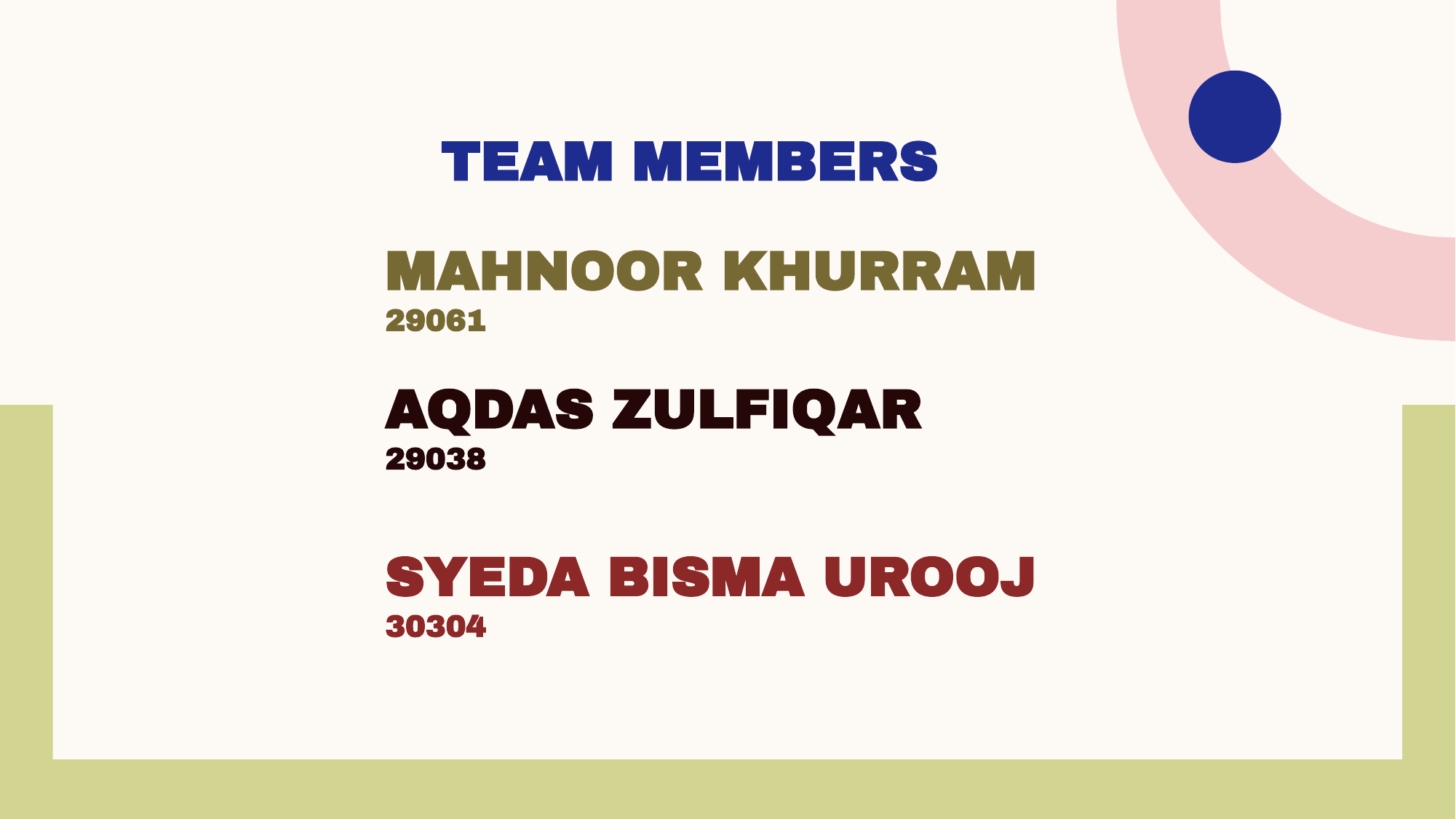

Team members
Mahnoor Khurram
29061
AQDAS ZULFIQAR
29038
Syeda bisma urooj
30304